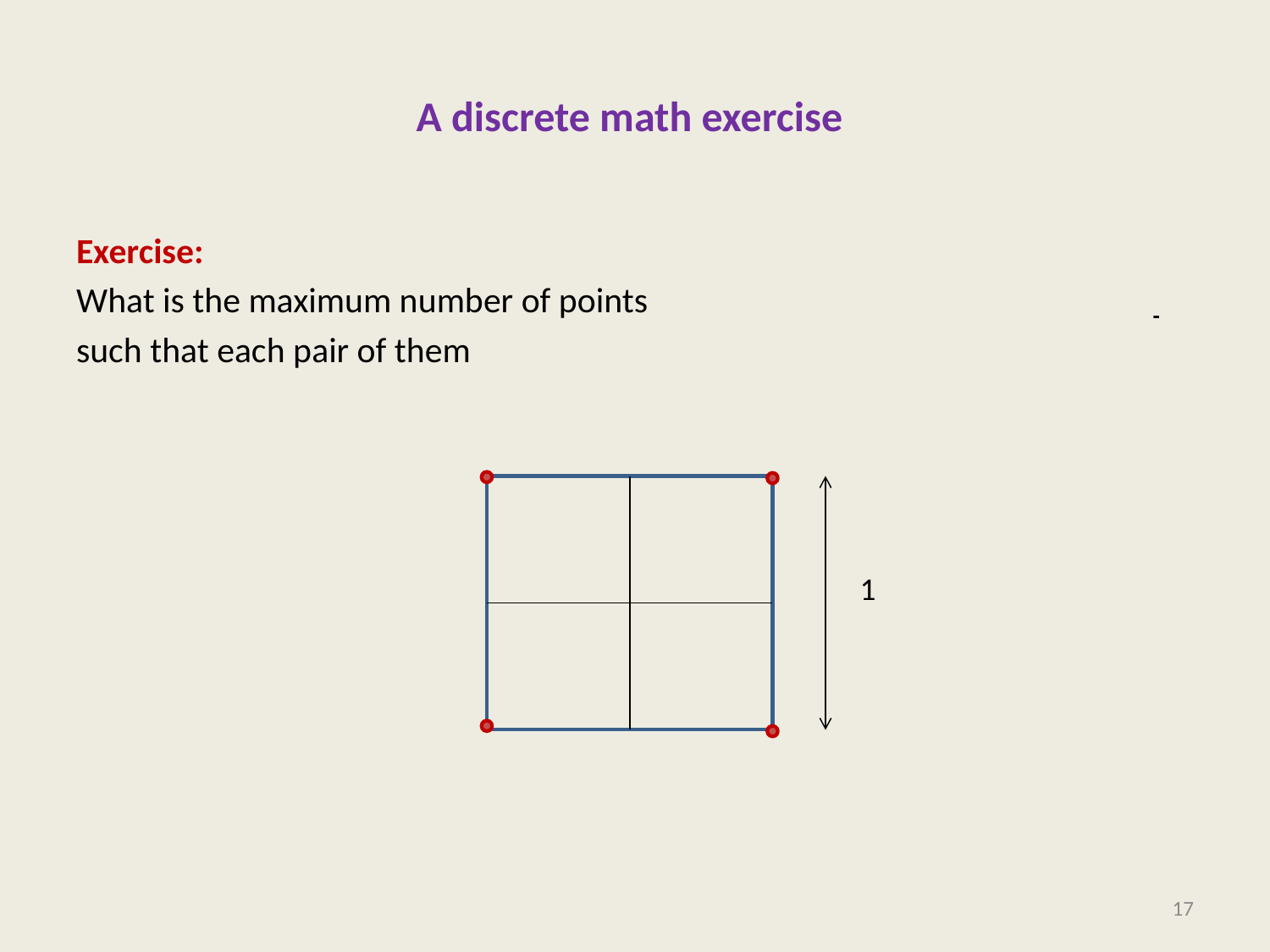

#
A discrete math exercise
Exercise:
What is the maximum number of points that can be placed in a unit square
such that each pair of them is separated by distance at least 1    ?

1

17